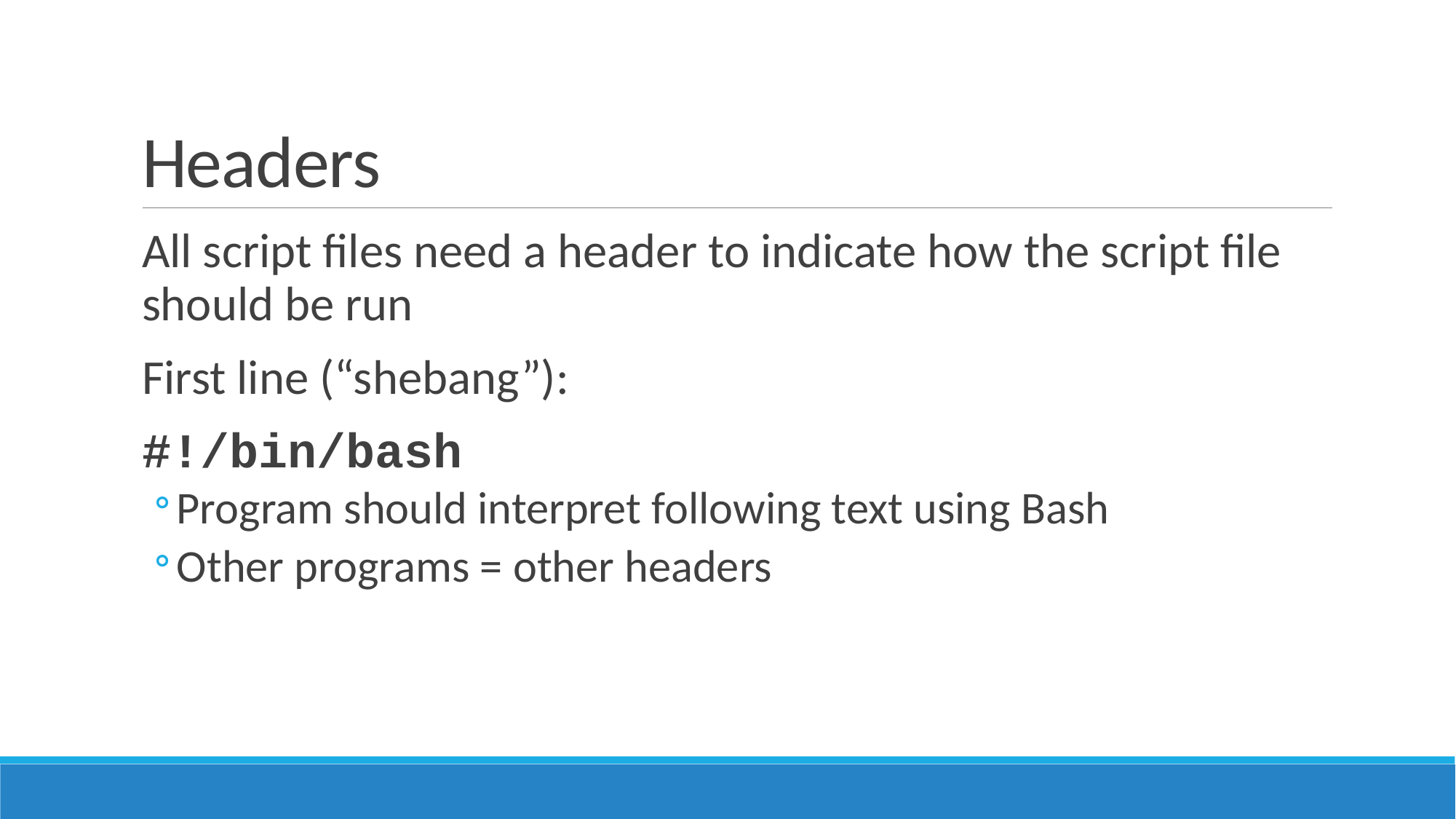

# Headers
All script files need a header to indicate how the script file should be run
First line (“shebang”):
#!/bin/bash
Program should interpret following text using Bash
Other programs = other headers